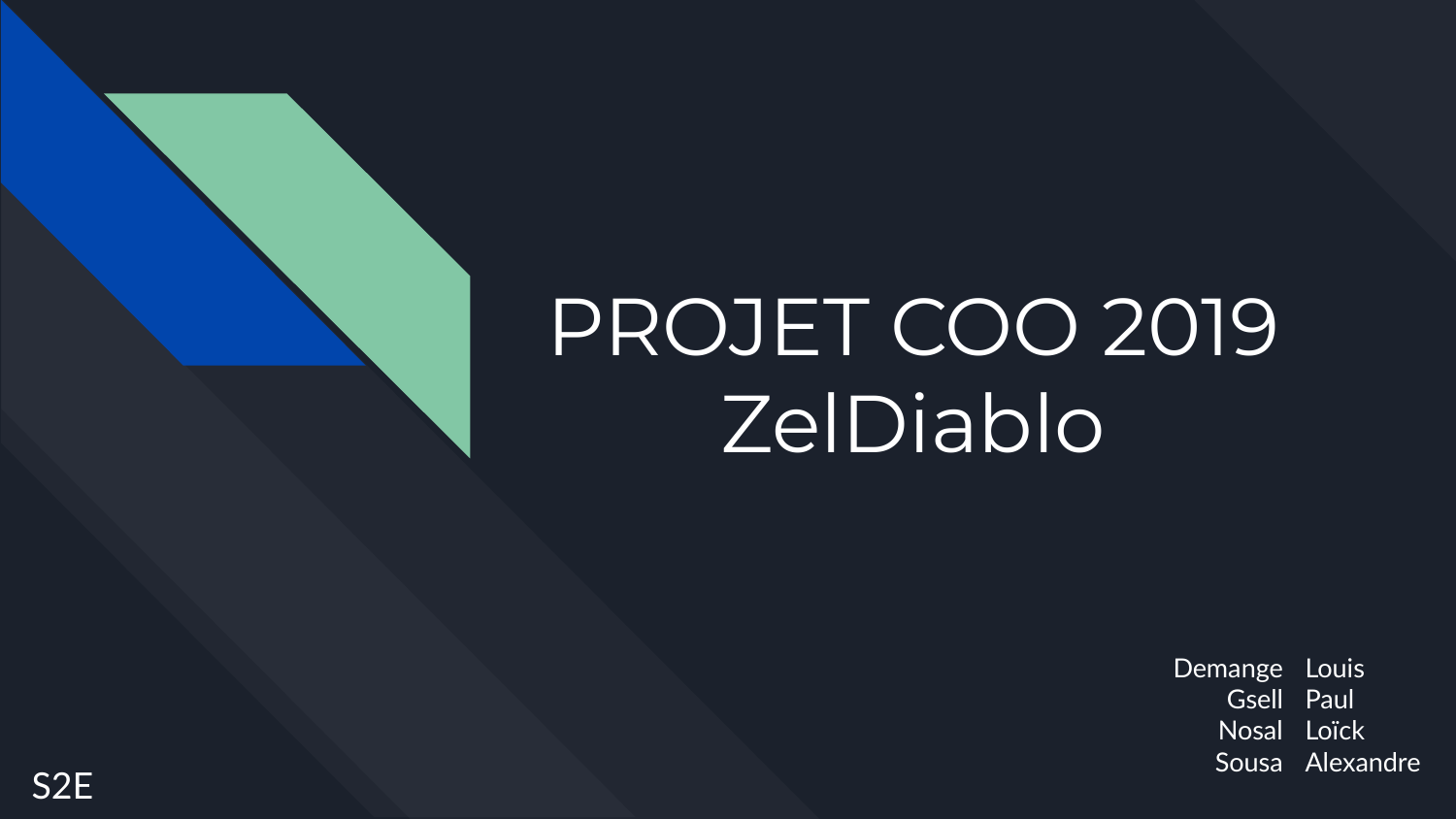

# PROJET COO 2019
ZelDiablo
Demange
Gsell
Nosal
Sousa
Louis
Paul
Loïck
Alexandre
S2E